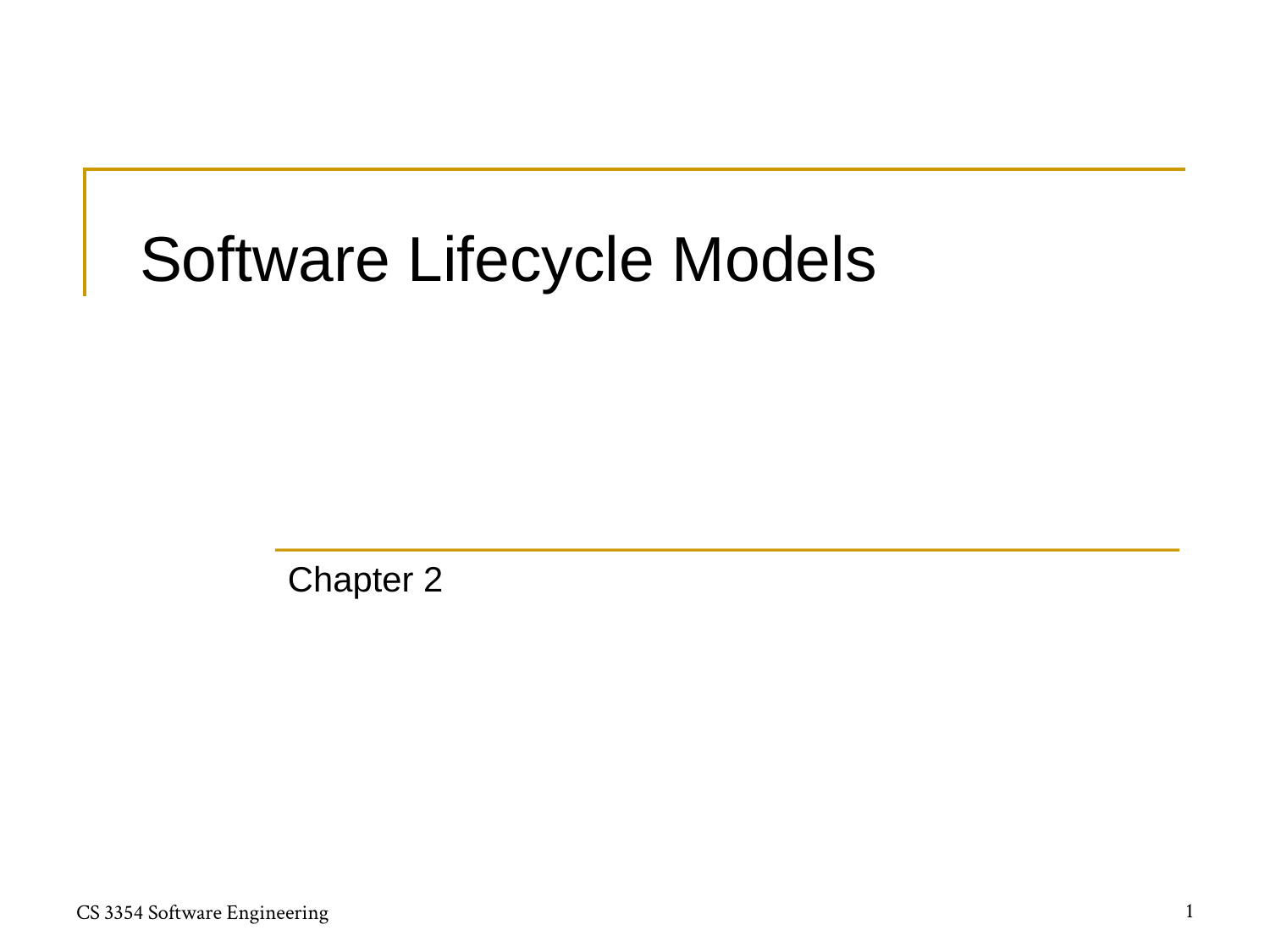

# Software Lifecycle Models
Chapter 2
CS 3354 Software Engineering
1